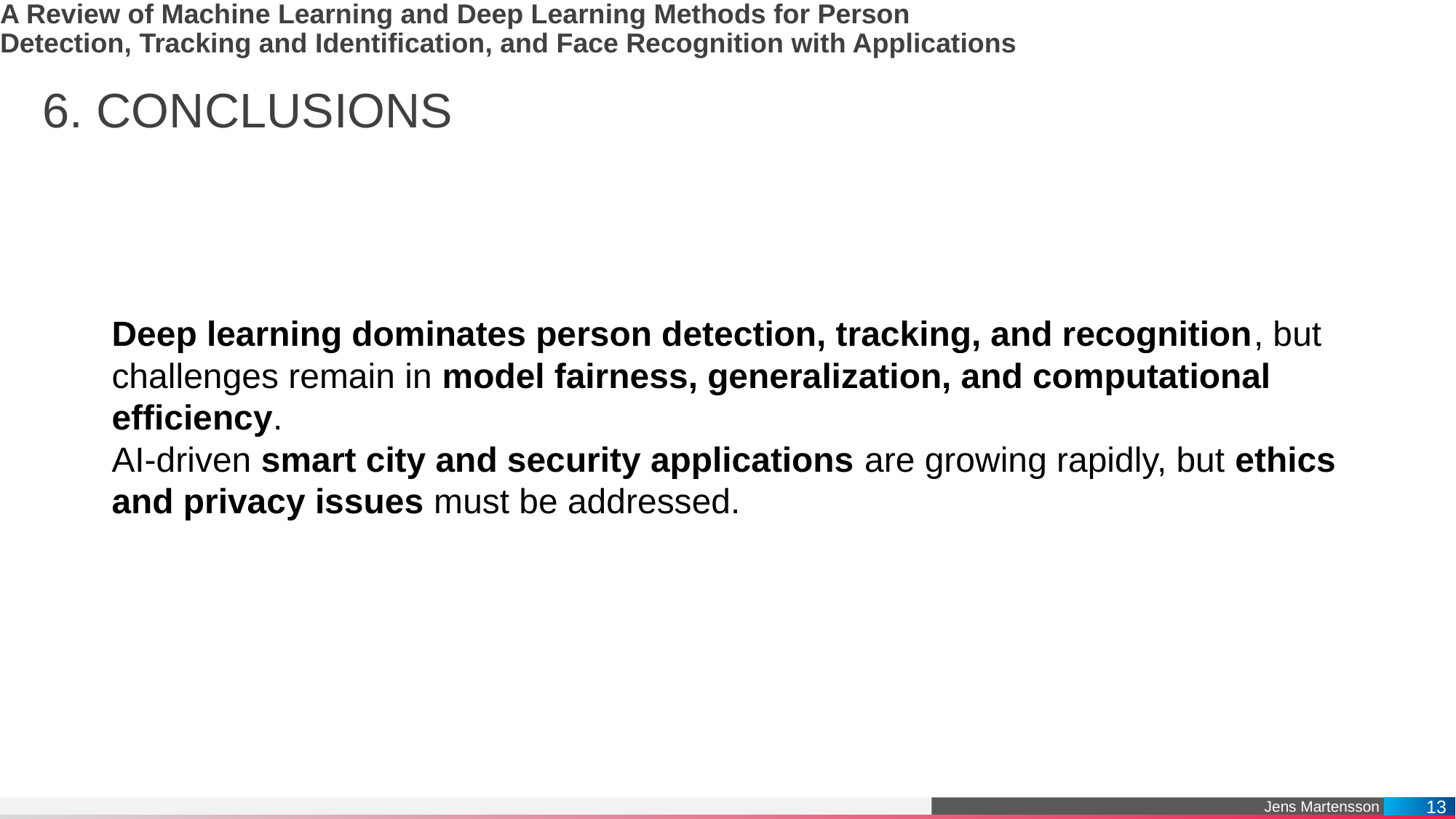

A Review of Machine Learning and Deep Learning Methods for Person Detection, Tracking and Identification, and Face Recognition with Applications
6. CONCLUSIONS
Deep learning dominates person detection, tracking, and recognition, but challenges remain in model fairness, generalization, and computational efficiency.
AI-driven smart city and security applications are growing rapidly, but ethics and privacy issues must be addressed.
13